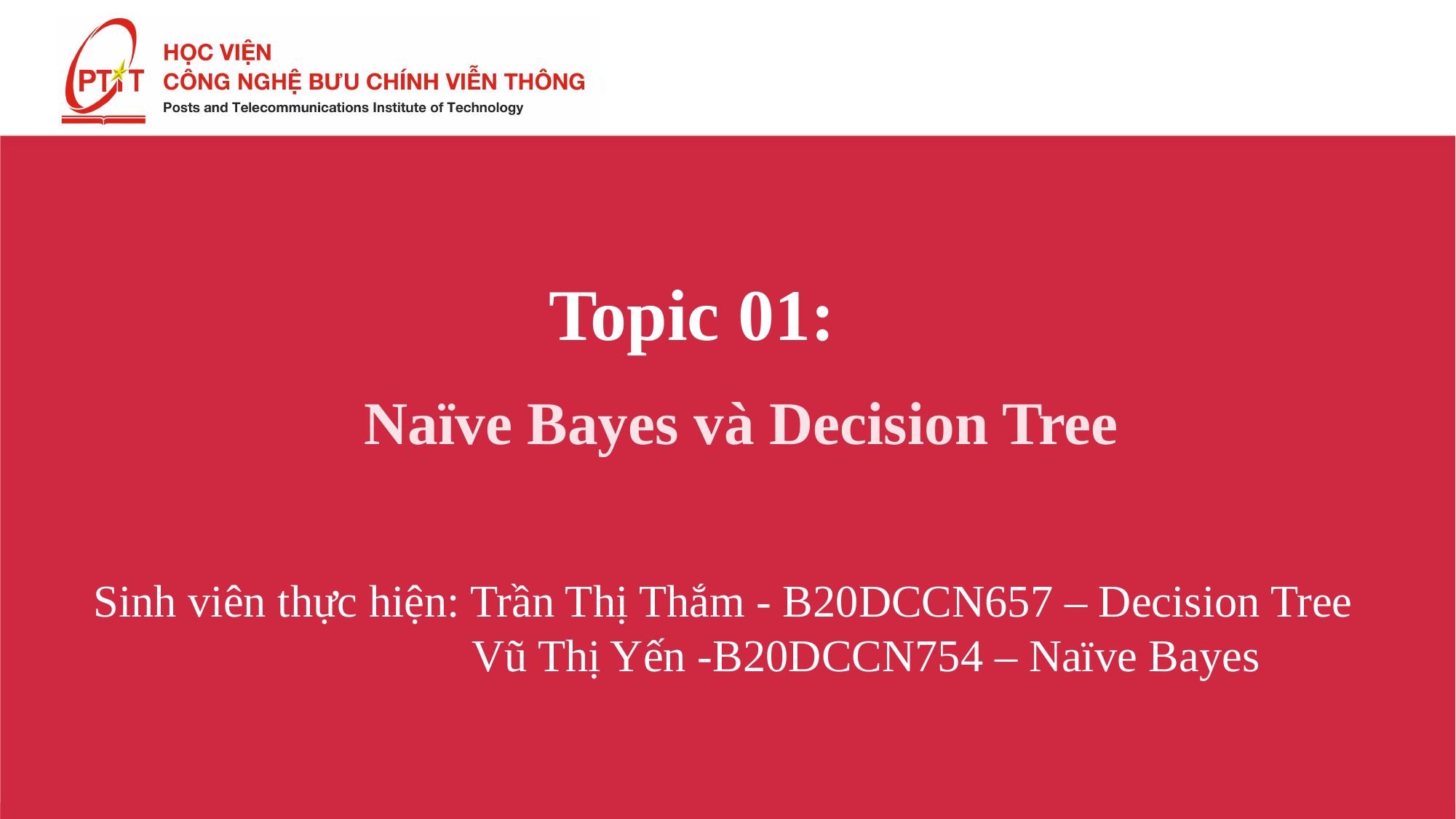

# Topic 01:
Naïve Bayes và Decision Tree
Sinh viên thực hiện: Trần Thị Thắm - B20DCCN657 – Decision Tree
                                 Vũ Thị Yến -B20DCCN754 – Naïve Bayes